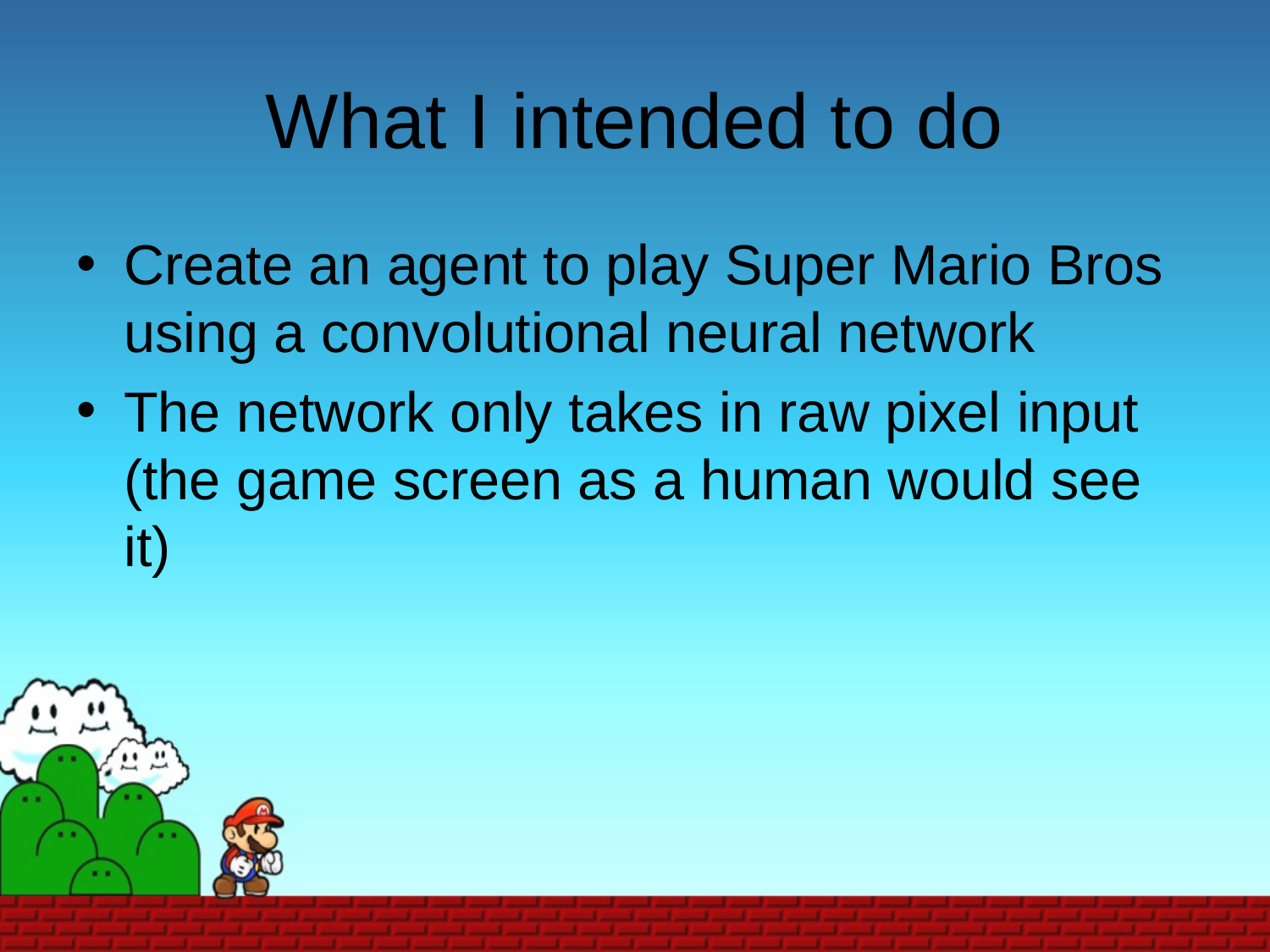

# What I intended to do
Create an agent to play Super Mario Bros using a convolutional neural network
The network only takes in raw pixel input (the game screen as a human would see it)